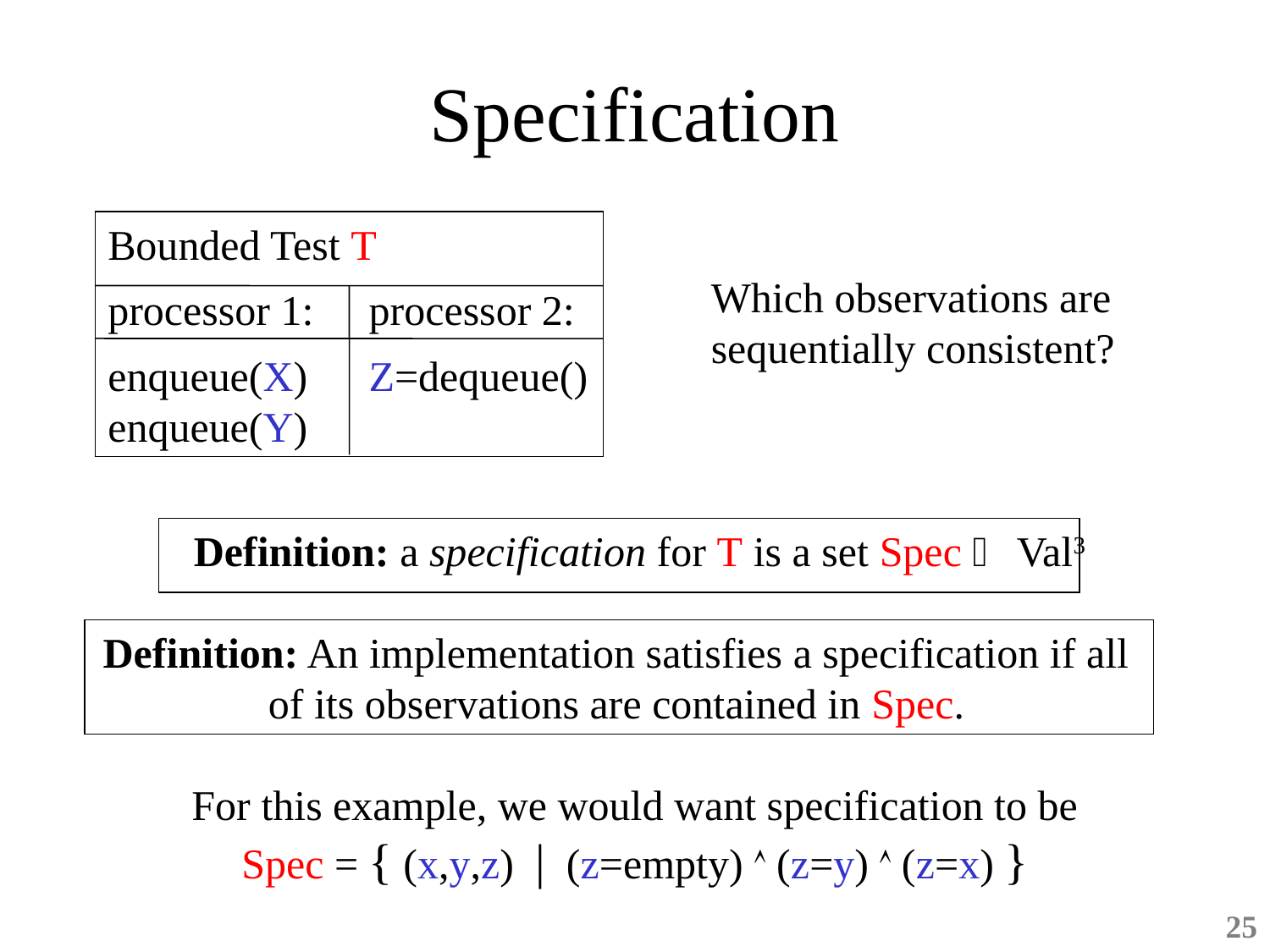

# Specification
Bounded Test T

processor 1:	processor 2:

enqueue(X)	Z=dequeue()
enqueue(Y)
Which observations are
sequentially consistent?

Definition: a specification for T is a set Spec ⊆ Val3

Definition: An implementation satisfies a specification if all
of its observations are contained in Spec.
For this example, we would want specification to be
Spec = { (x,y,z)  |  (z=empty) ∧ (z=y) ∧ (z=x) }